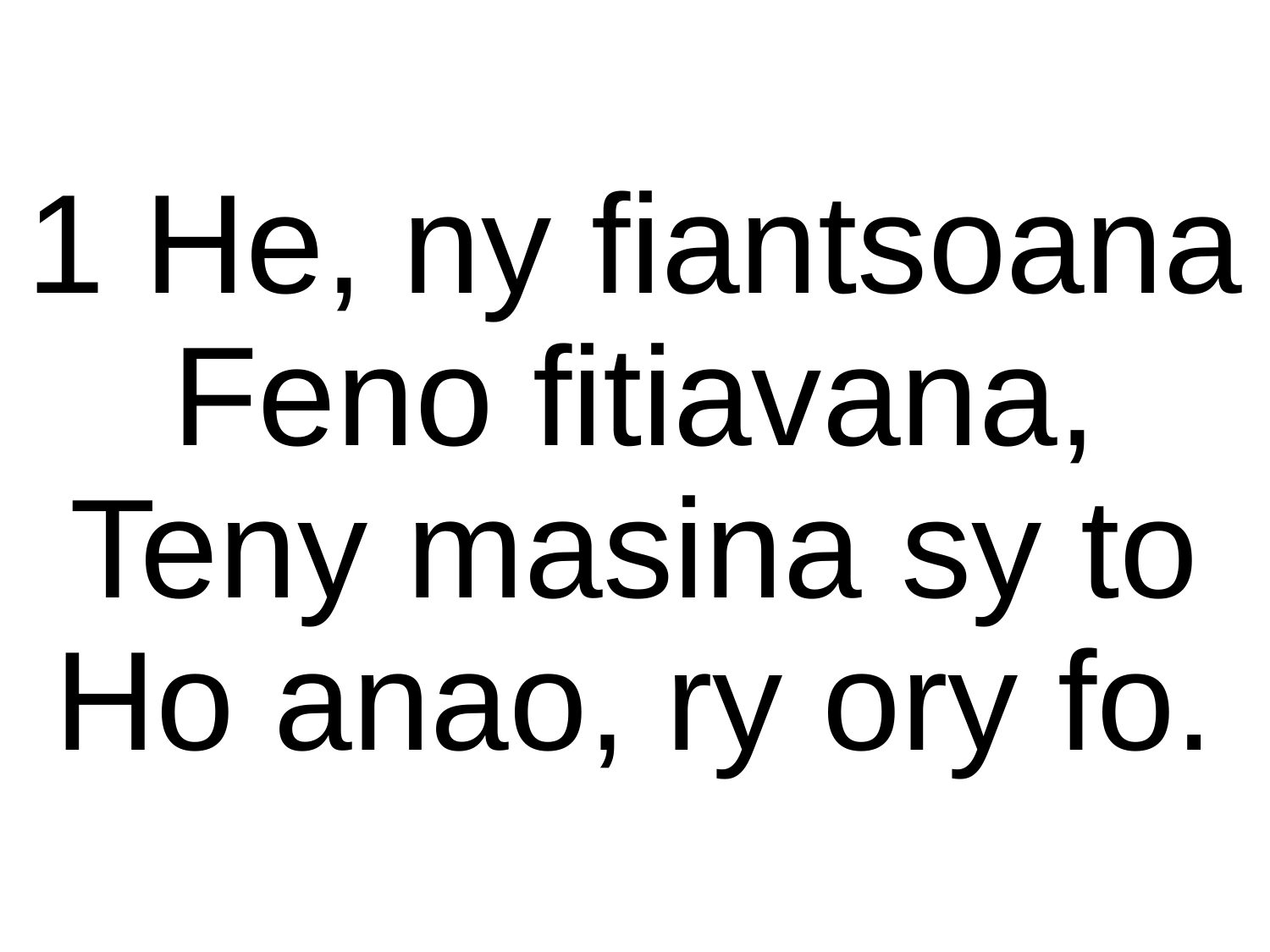

1 He, ny fiantsoana
Feno fitiavana,
Teny masina sy to
Ho anao, ry ory fo.